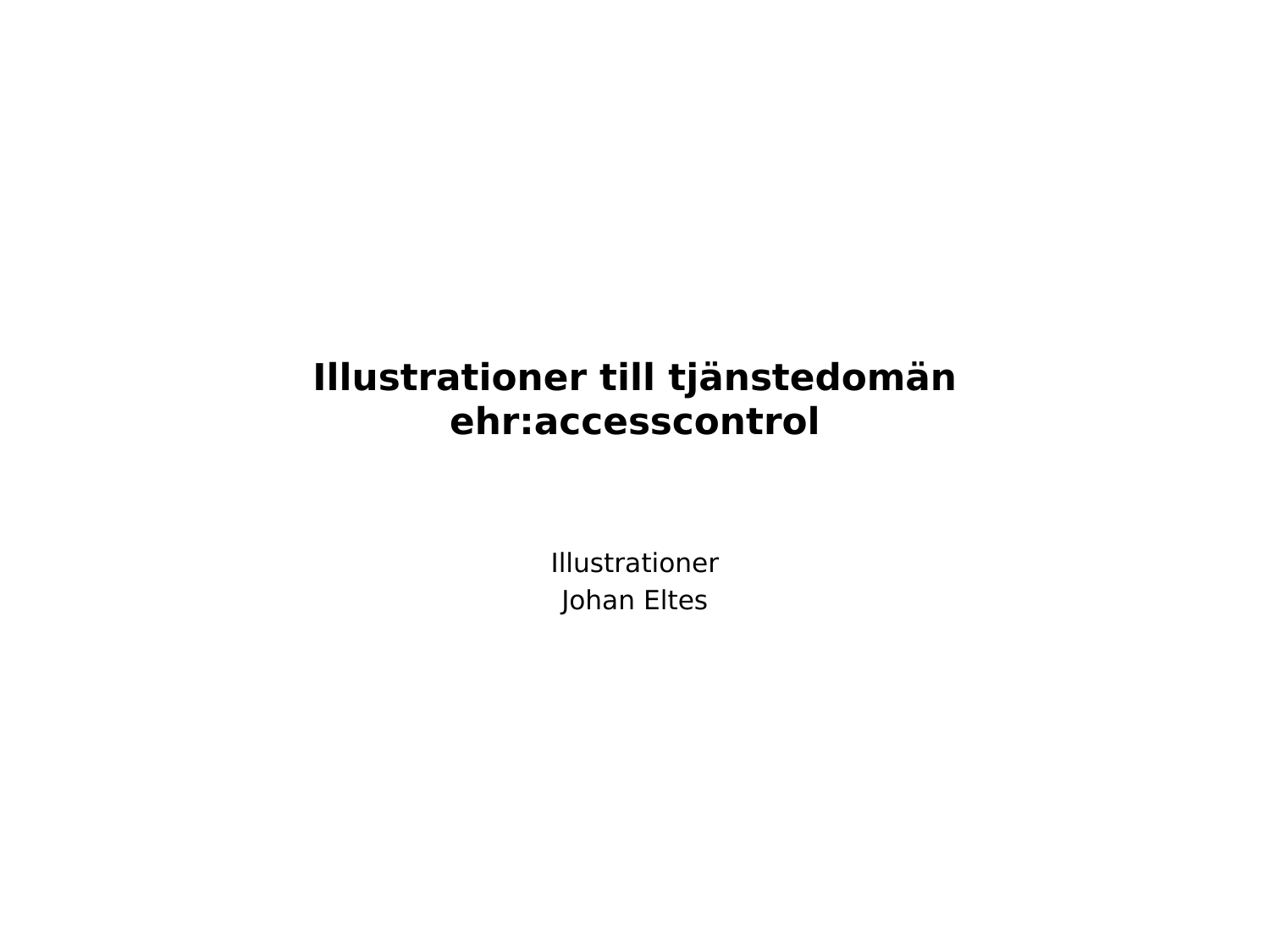

# Illustrationer till tjänstedomän ehr:accesscontrol
Illustrationer
Johan Eltes